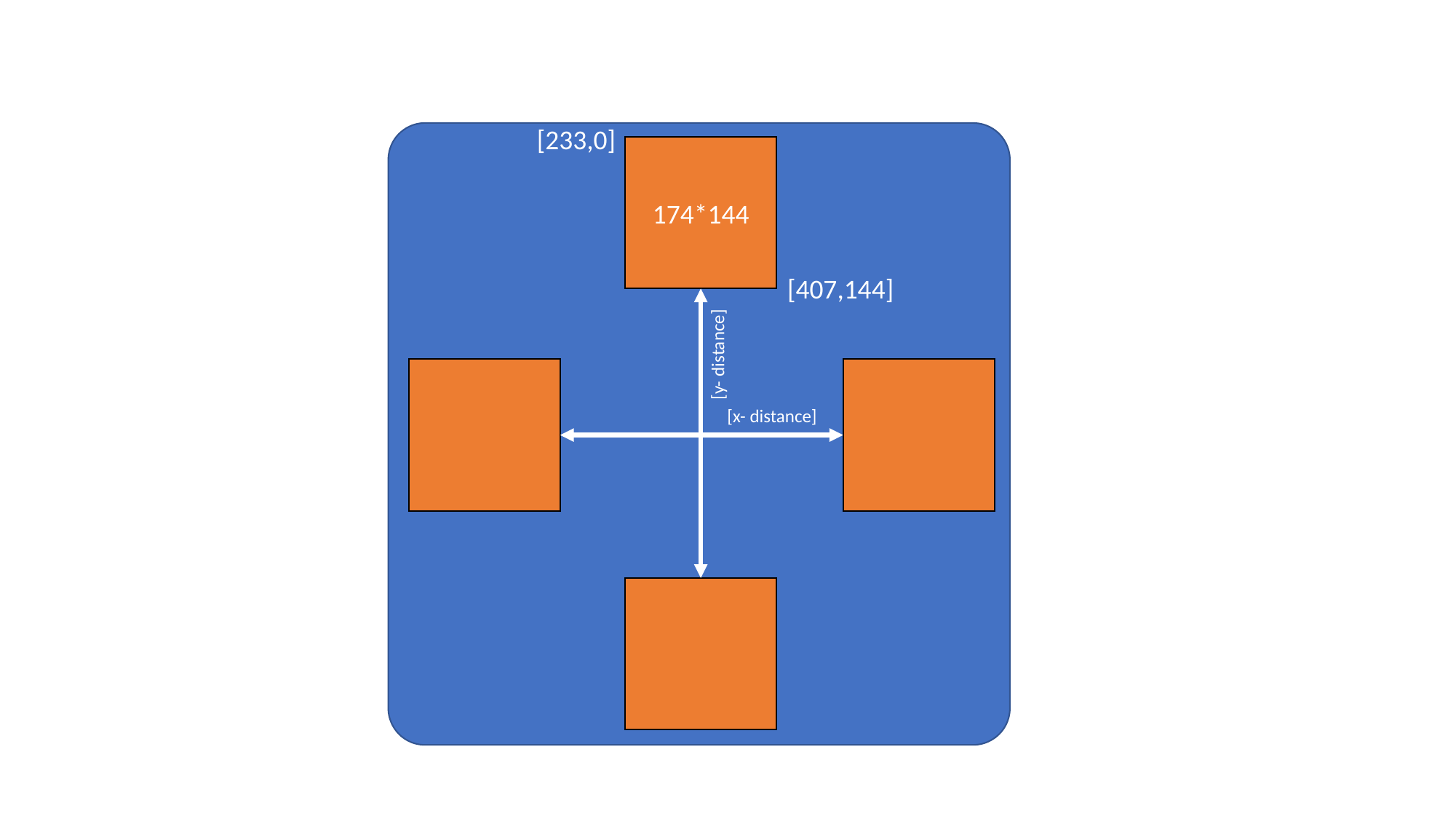

[233,0]

174*144
[407,144]
[y- distance]

[x- distance]